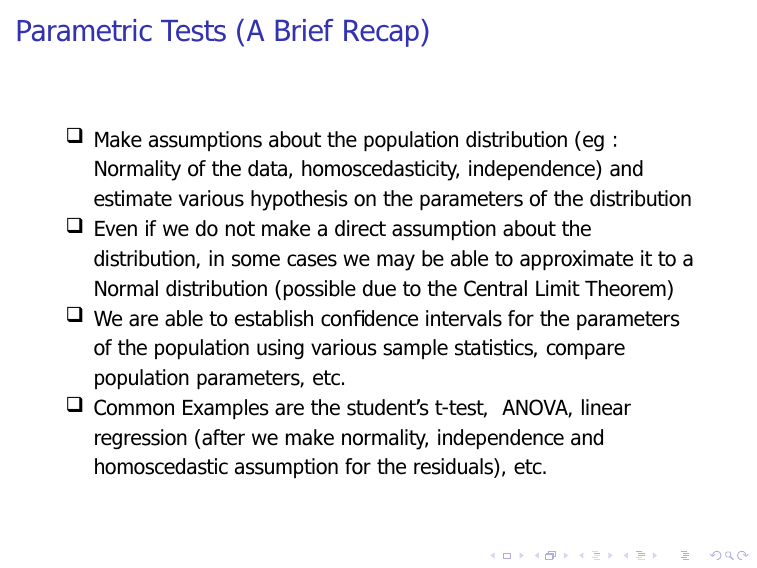

# Parametric Tests (A Brief Recap)
Make assumptions about the population distribution (eg : Normality of the data, homoscedasticity, independence) and estimate various hypothesis on the parameters of the distribution
Even if we do not make a direct assumption about the distribution, in some cases we may be able to approximate it to a Normal distribution (possible due to the Central Limit Theorem)
We are able to establish confidence intervals for the parameters of the population using various sample statistics, compare population parameters, etc.
Common Examples are the student’s t-test,  ANOVA, linear regression (after we make normality, independence and homoscedastic assumption for the residuals), etc.